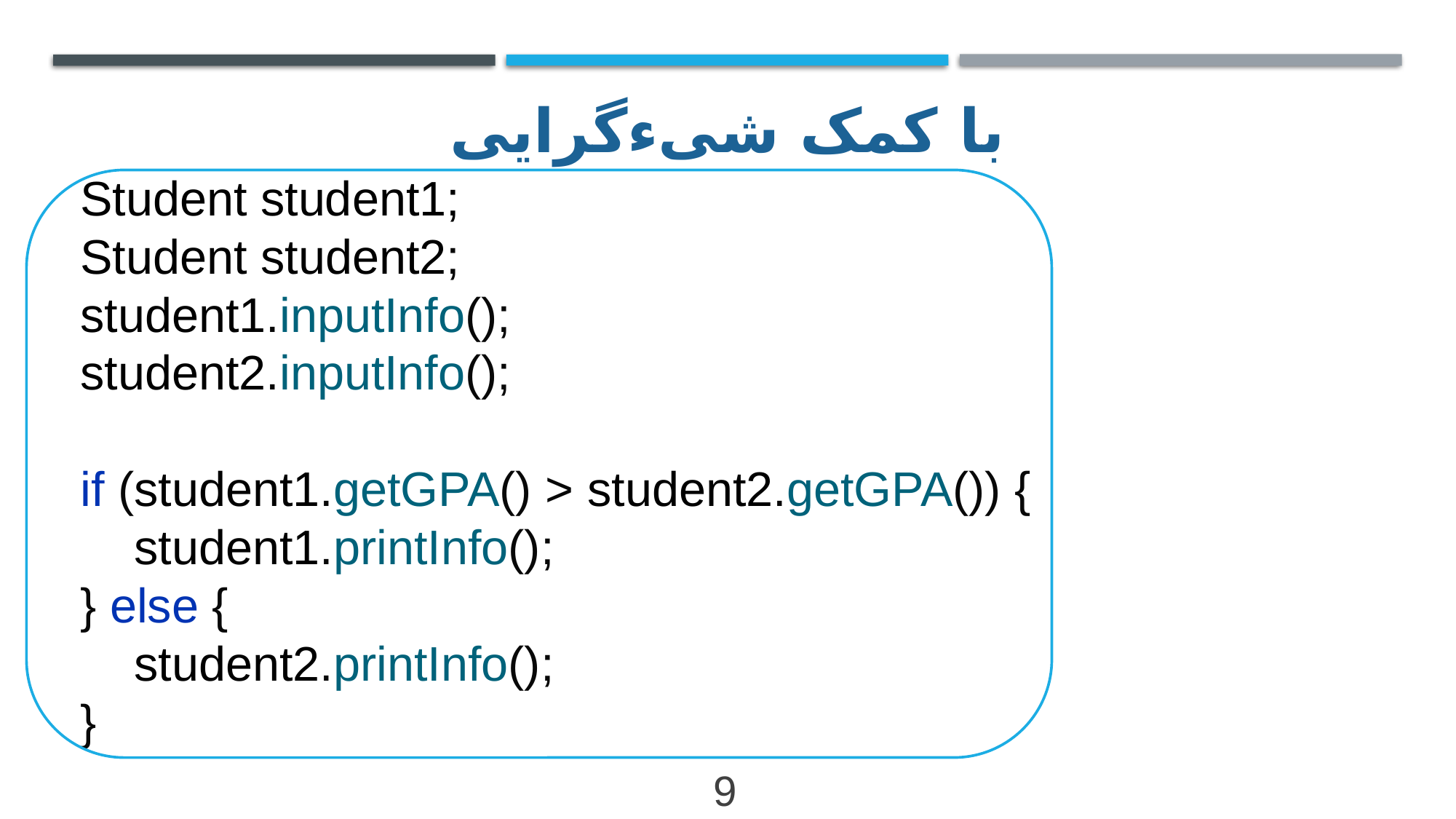

# با کمک شیءگرایی
Student student1;
Student student2;
student1.inputInfo();
student2.inputInfo();
if (student1.getGPA() > student2.getGPA()) {
    student1.printInfo();
} else {
    student2.printInfo();
}